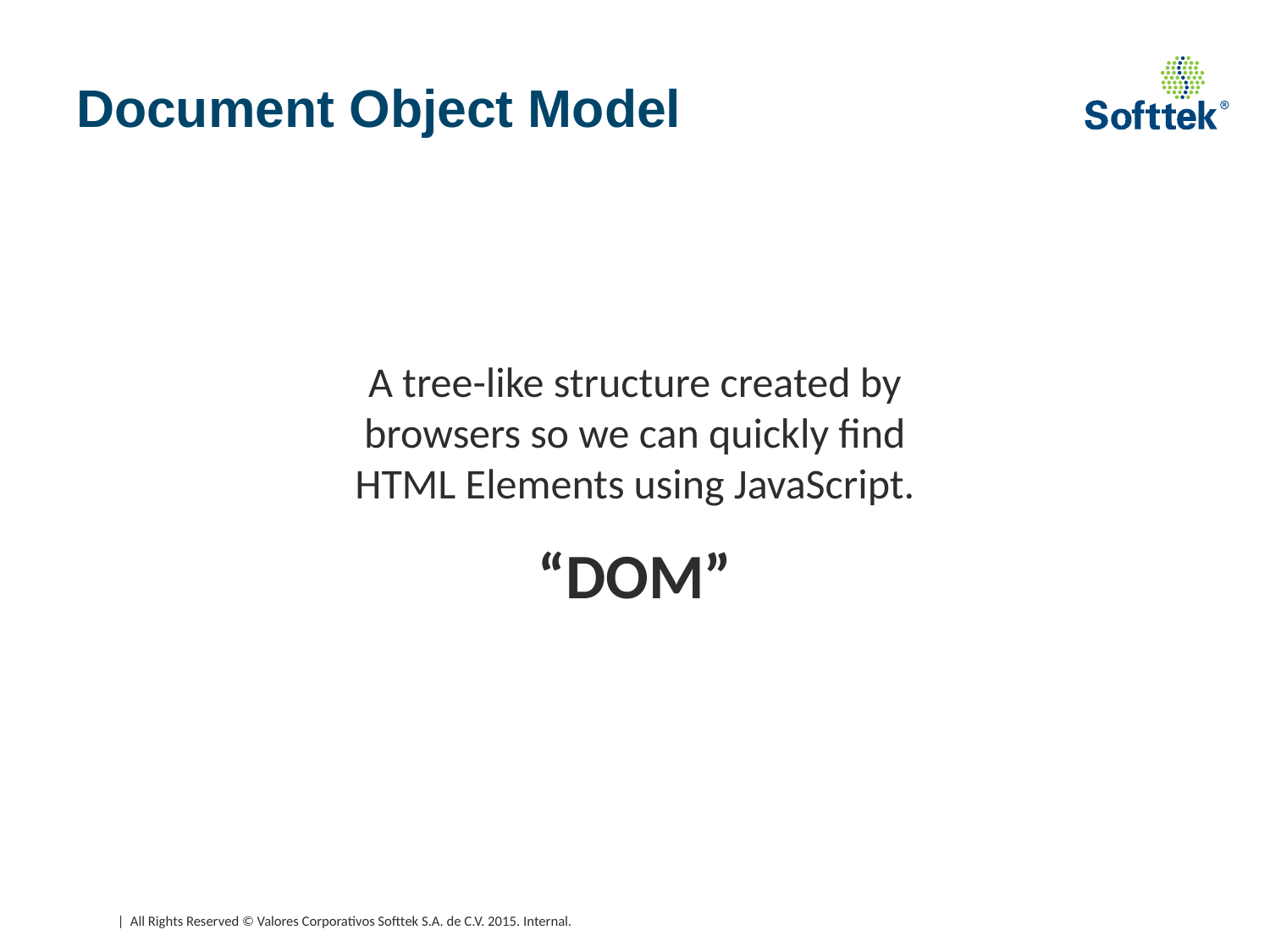

# Document Object Model
A tree-like structure created by browsers so we can quickly find HTML Elements using JavaScript.
“DOM”